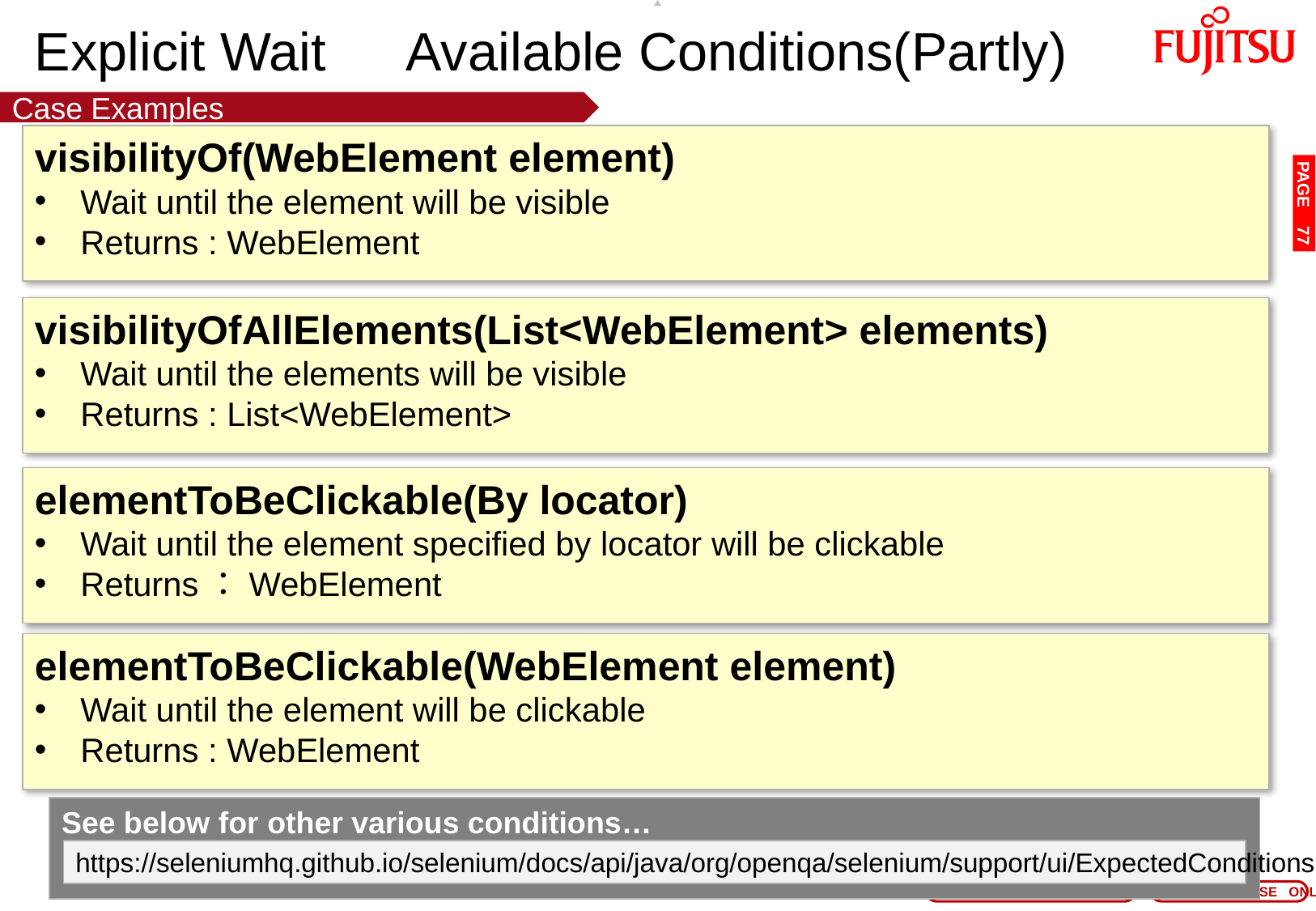

# Explicit Wait　Available Conditions(Partly)
Case Examples
visibilityOf(WebElement element)
Wait until the element will be visible
Returns : WebElement
PAGE    77
visibilityOfAllElements(List<WebElement> elements)
Wait until the elements will be visible
Returns : List<WebElement>
elementToBeClickable(By locator)
Wait until the element specified by locator will be clickable
Returns：WebElement
elementToBeClickable(WebElement element)
Wait until the element will be clickable
Returns : WebElement
See below for other various conditions…
https://seleniumhq.github.io/selenium/docs/api/java/org/openqa/selenium/support/ui/ExpectedConditions.html